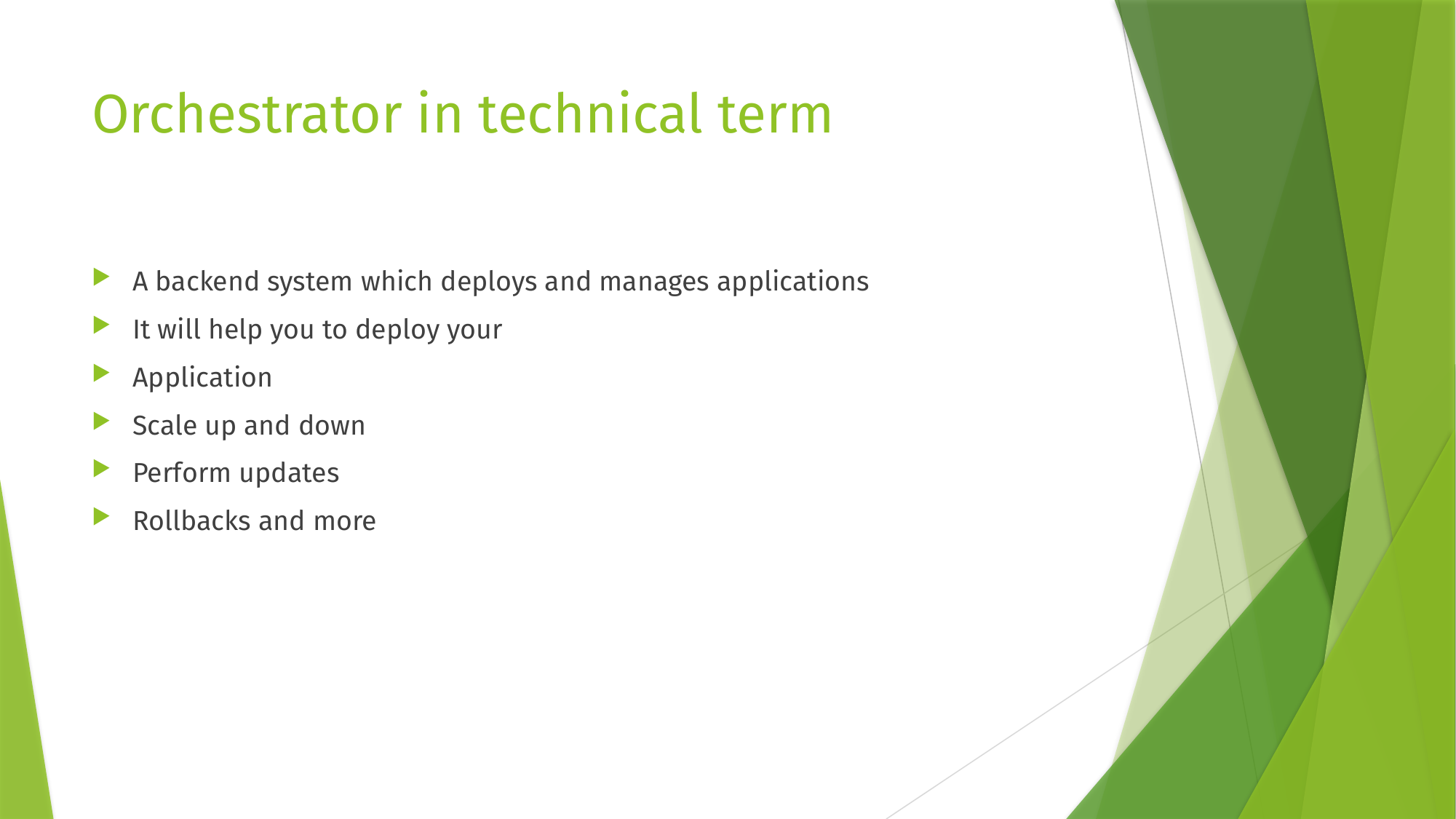

# Orchestrator in technical term
A backend system which deploys and manages applications
It will help you to deploy your
Application
Scale up and down
Perform updates
Rollbacks and more